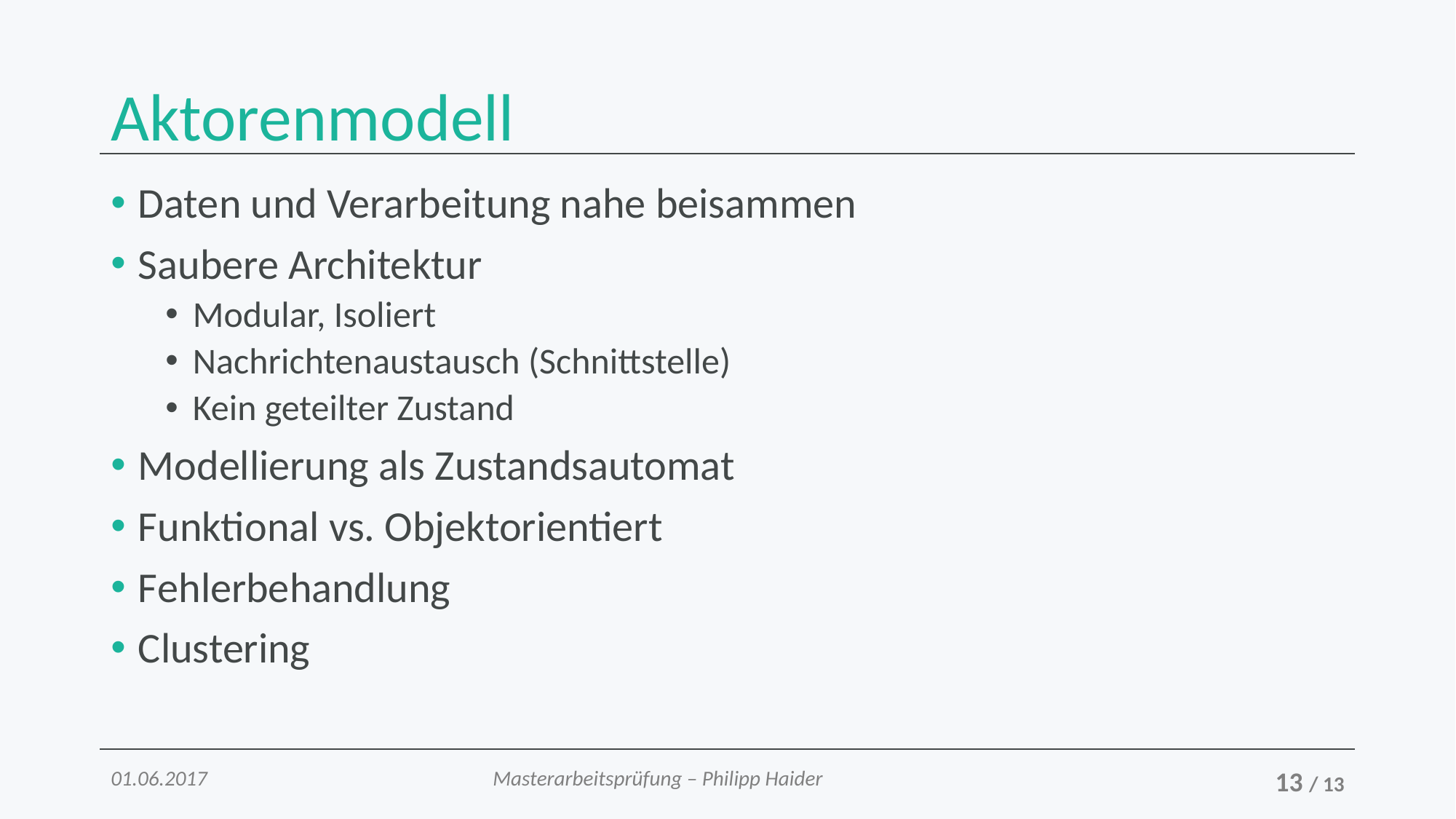

# Aktorenmodell
Daten und Verarbeitung nahe beisammen
Saubere Architektur
Modular, Isoliert
Nachrichtenaustausch (Schnittstelle)
Kein geteilter Zustand
Modellierung als Zustandsautomat
Funktional vs. Objektorientiert
Fehlerbehandlung
Clustering
01.06.2017
Masterarbeitsprüfung – Philipp Haider
13 / 13